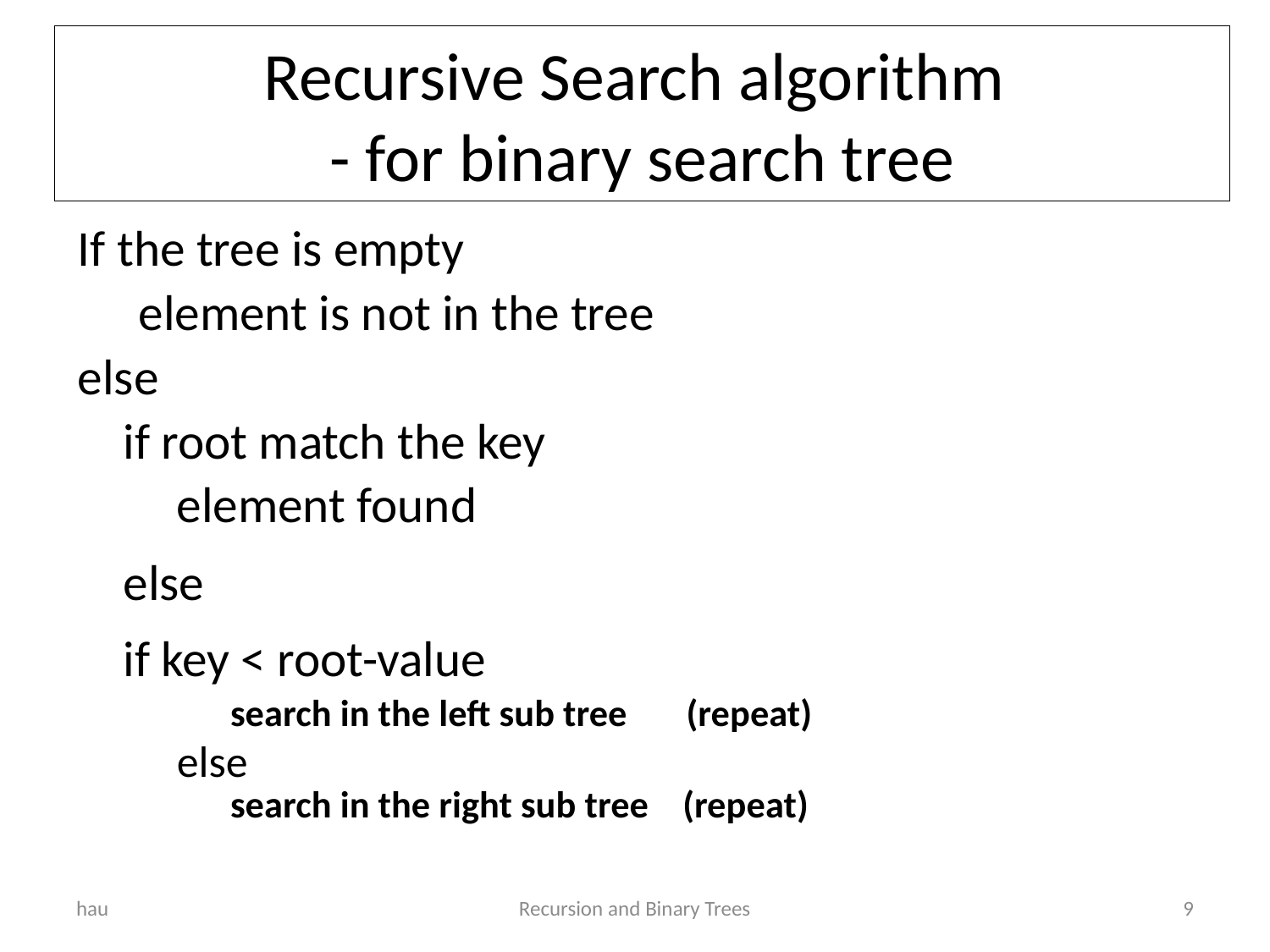

# Recursive Search algorithm - for binary search tree
If the tree is empty
element is not in the tree
else
	if root match the key
	element found
	else
		if key < root-value
	search in the left sub tree       (repeat)
	else
	search in the right sub tree 	(repeat)
hau
Recursion and Binary Trees
9